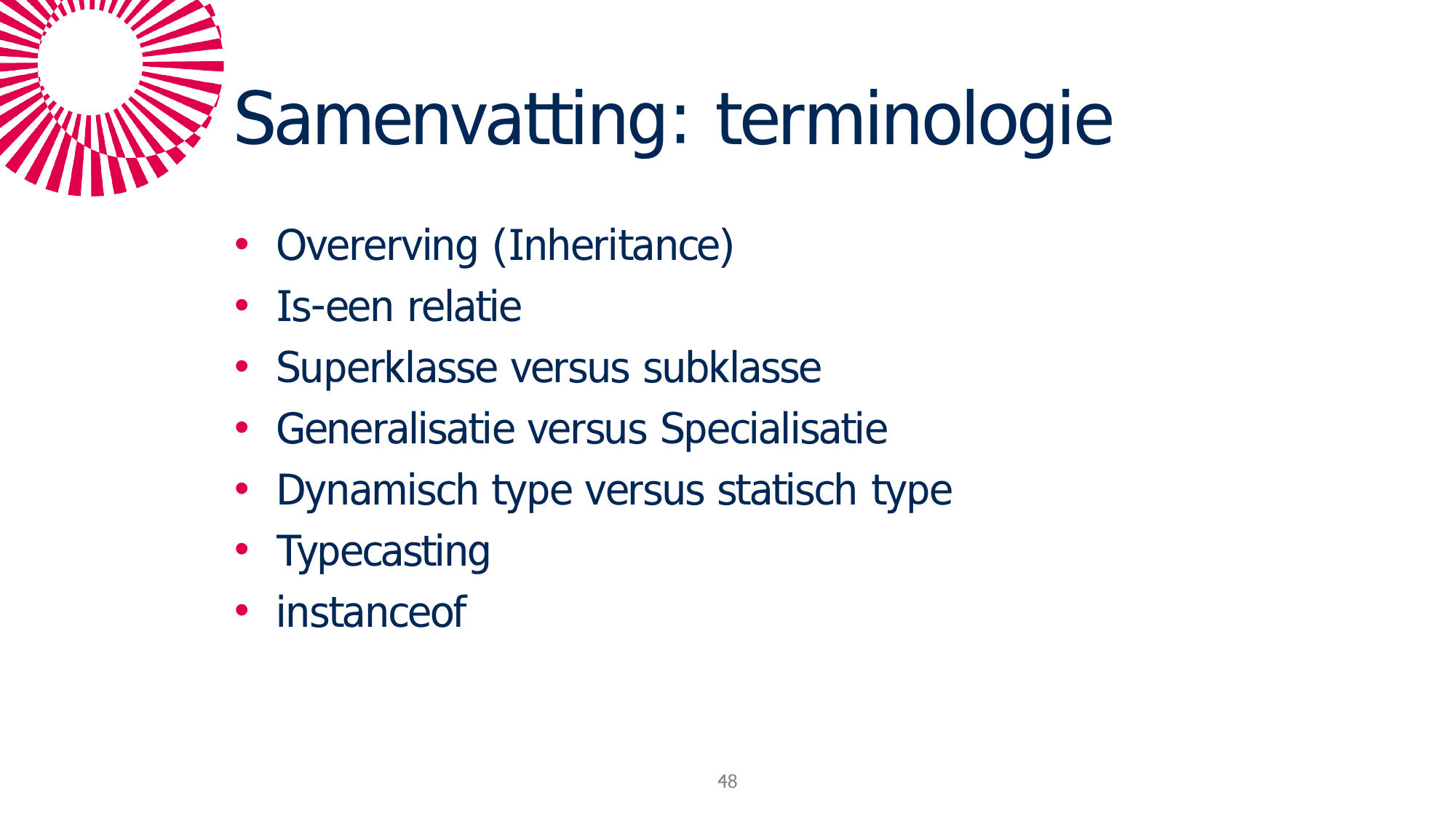

# Samenvatting: terminologie
Overerving (Inheritance)
Is-een relatie
Superklasse versus subklasse
Generalisatie versus Specialisatie
Dynamisch type versus statisch type
Typecasting
instanceof
48